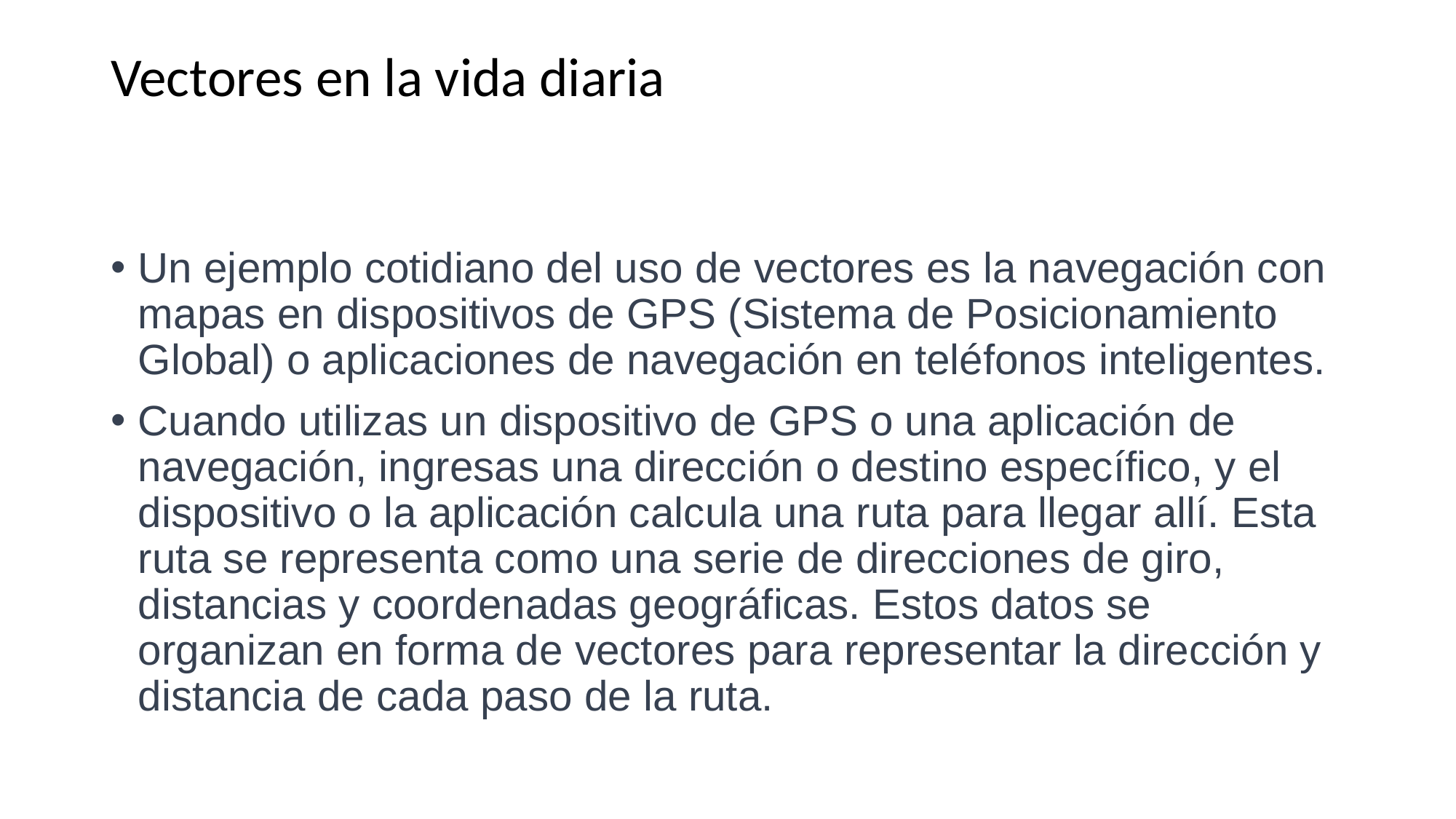

# Vectores en la vida diaria

Un ejemplo cotidiano del uso de vectores es la navegación con mapas en dispositivos de GPS (Sistema de Posicionamiento Global) o aplicaciones de navegación en teléfonos inteligentes.
Cuando utilizas un dispositivo de GPS o una aplicación de navegación, ingresas una dirección o destino específico, y el dispositivo o la aplicación calcula una ruta para llegar allí. Esta ruta se representa como una serie de direcciones de giro, distancias y coordenadas geográficas. Estos datos se organizan en forma de vectores para representar la dirección y distancia de cada paso de la ruta.